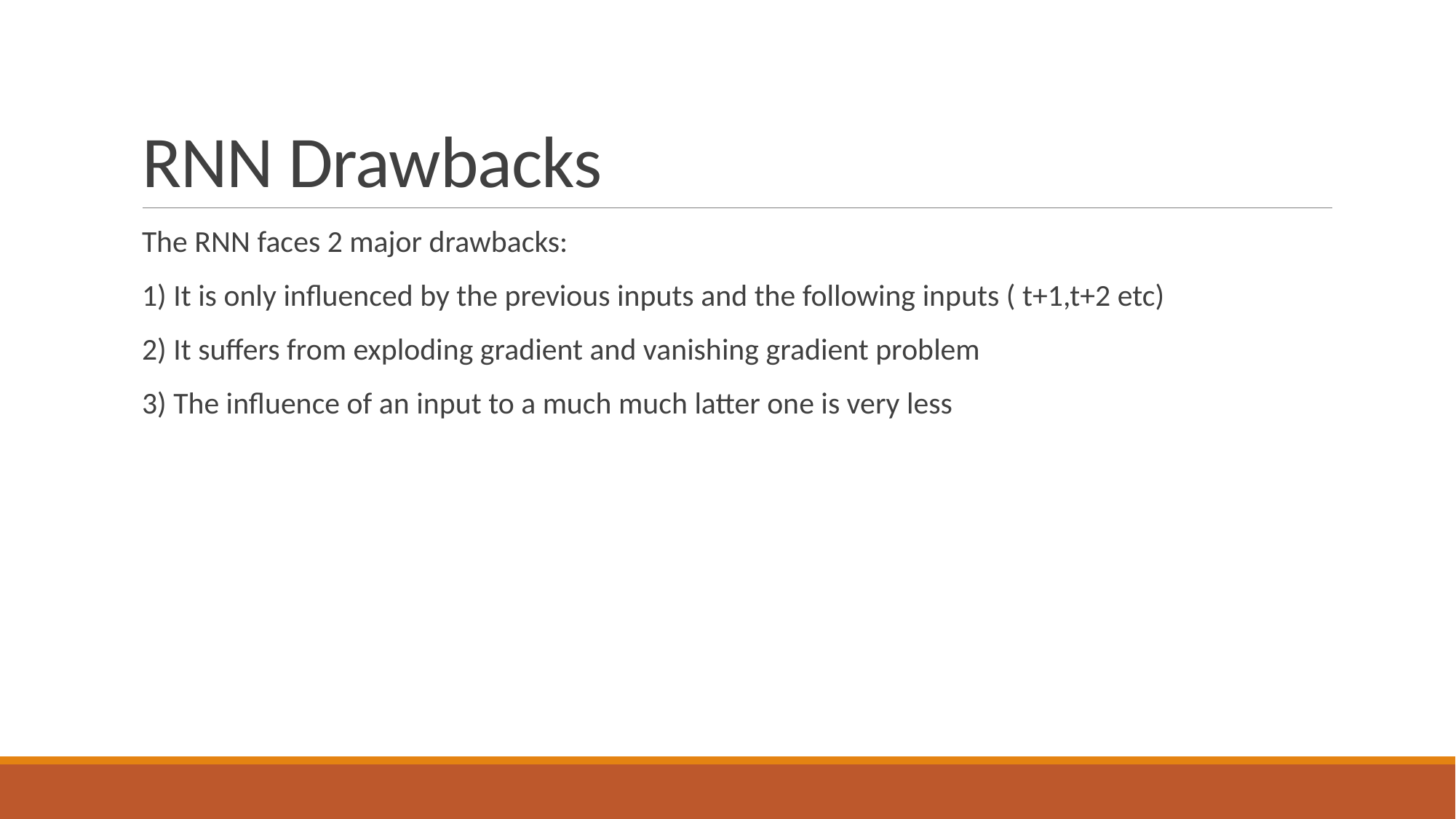

# RNN Drawbacks
The RNN faces 2 major drawbacks:
1) It is only influenced by the previous inputs and the following inputs ( t+1,t+2 etc)
2) It suffers from exploding gradient and vanishing gradient problem
3) The influence of an input to a much much latter one is very less